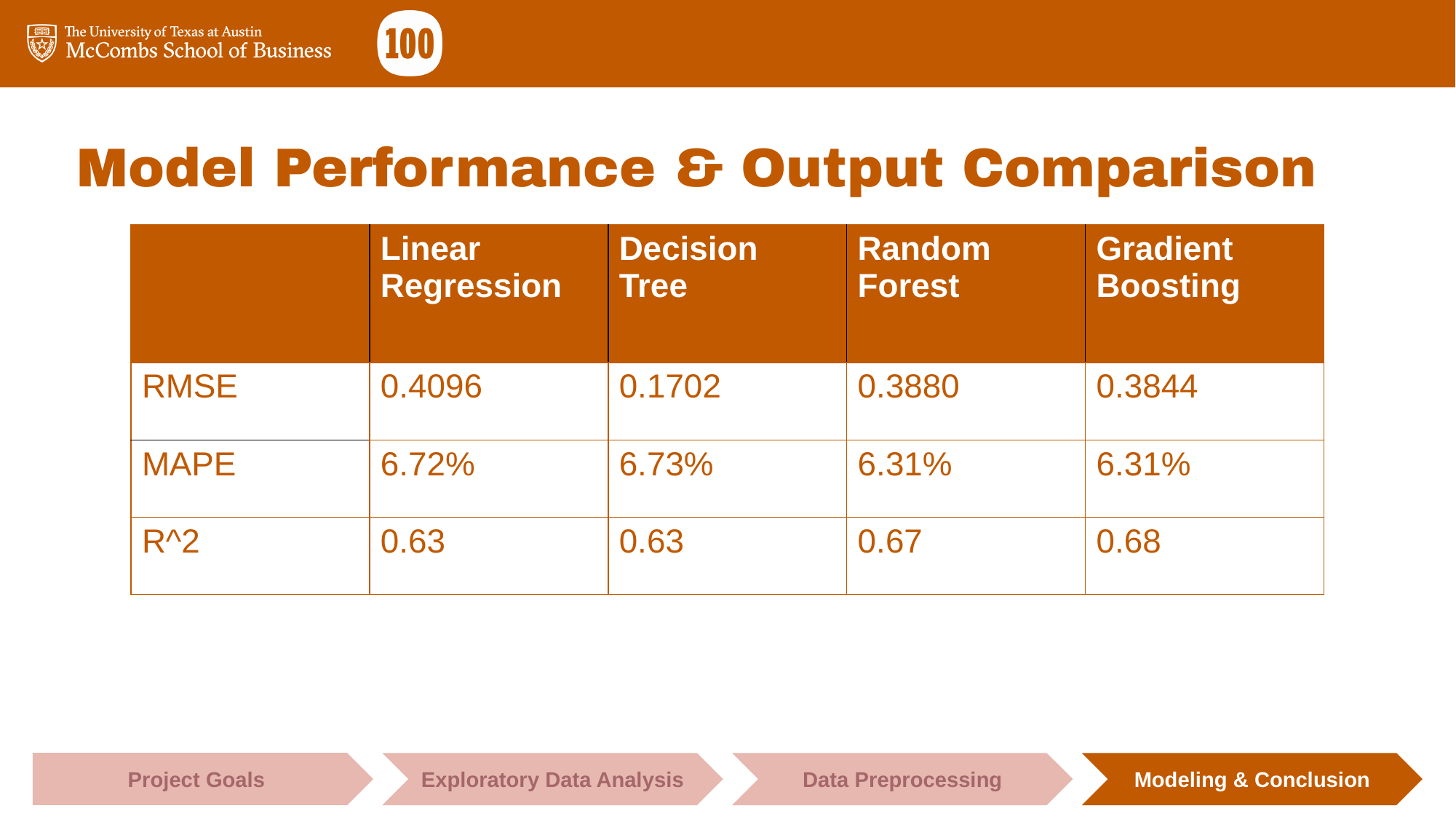

# Model Performance & Output Comparison
|  | Linear Regression | Decision Tree | Random Forest | Gradient Boosting |
| --- | --- | --- | --- | --- |
| RMSE | 0.4096 | 0.1702 | 0.3880 | 0.3844 |
| MAPE | 6.72% | 6.73% | 6.31% | 6.31% |
| R^2 | 0.63 | 0.63 | 0.67 | 0.68 |

Project Goals
Exploratory Data Analysis
Data Preprocessing
Modeling & Conclusion